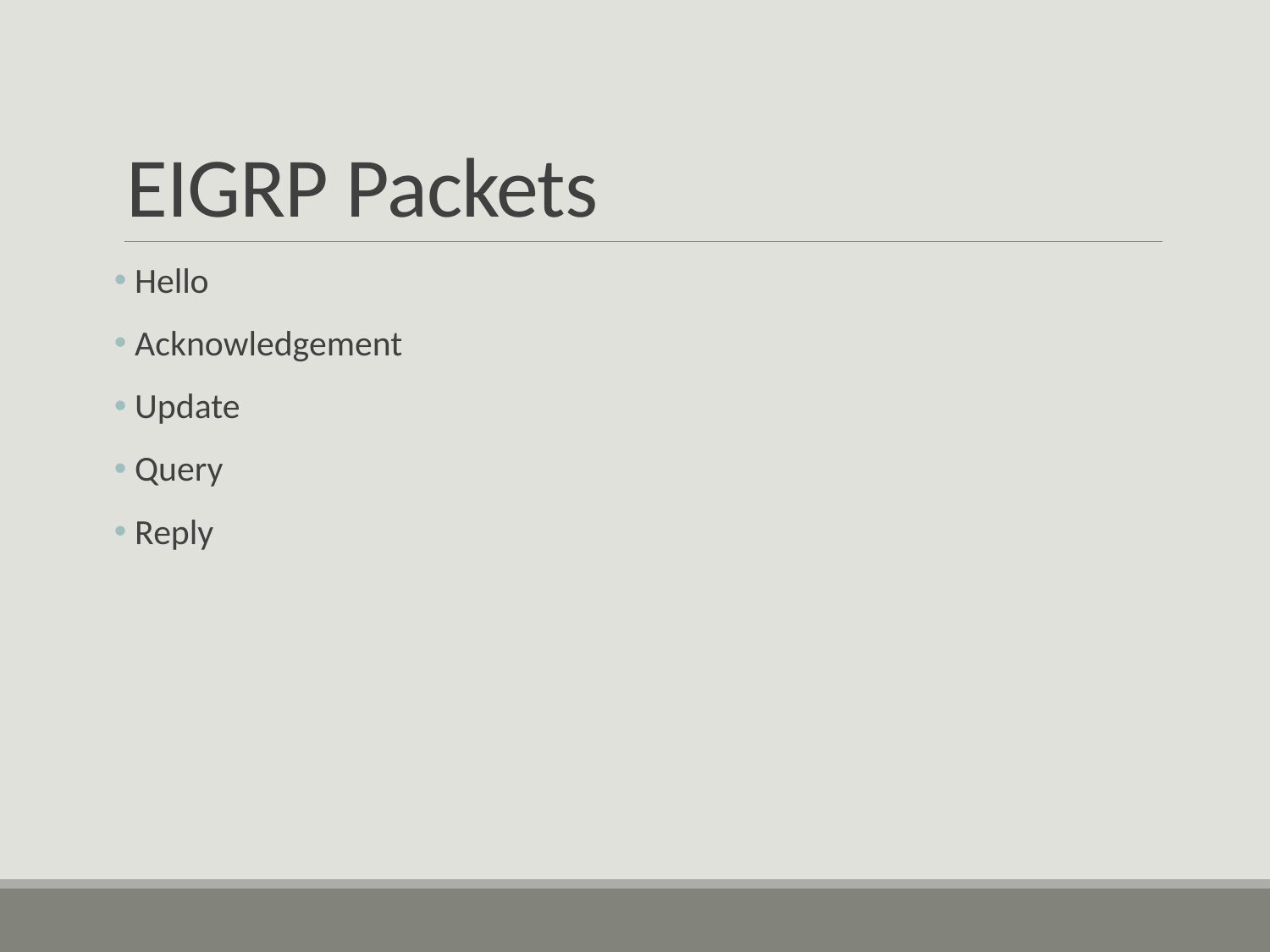

# EIGRP Packets
 Hello
 Acknowledgement
 Update
 Query
 Reply